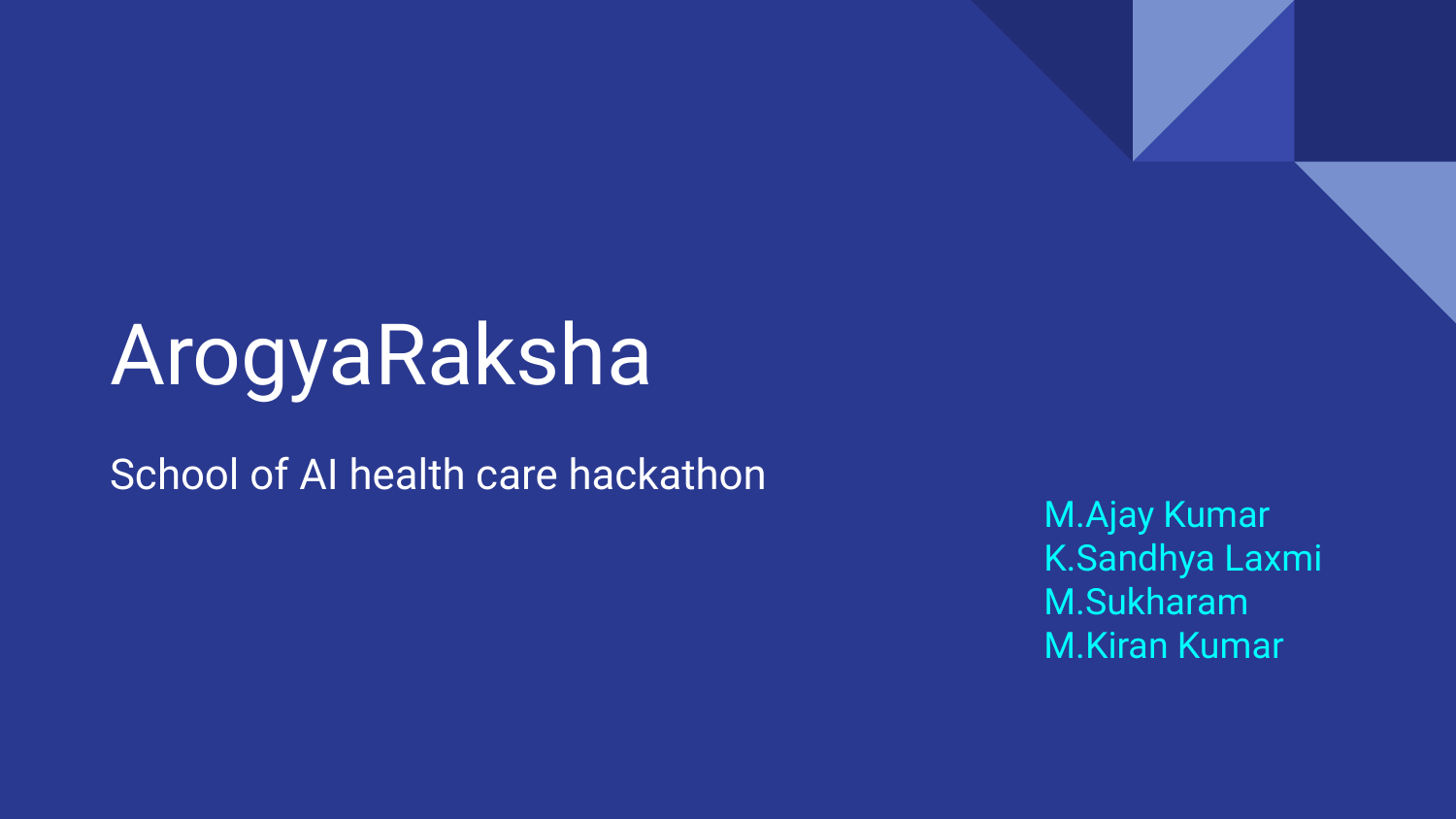

# ArogyaRaksha
School of AI health care hackathon
M.Ajay Kumar
K.Sandhya Laxmi
M.Sukharam
M.Kiran Kumar